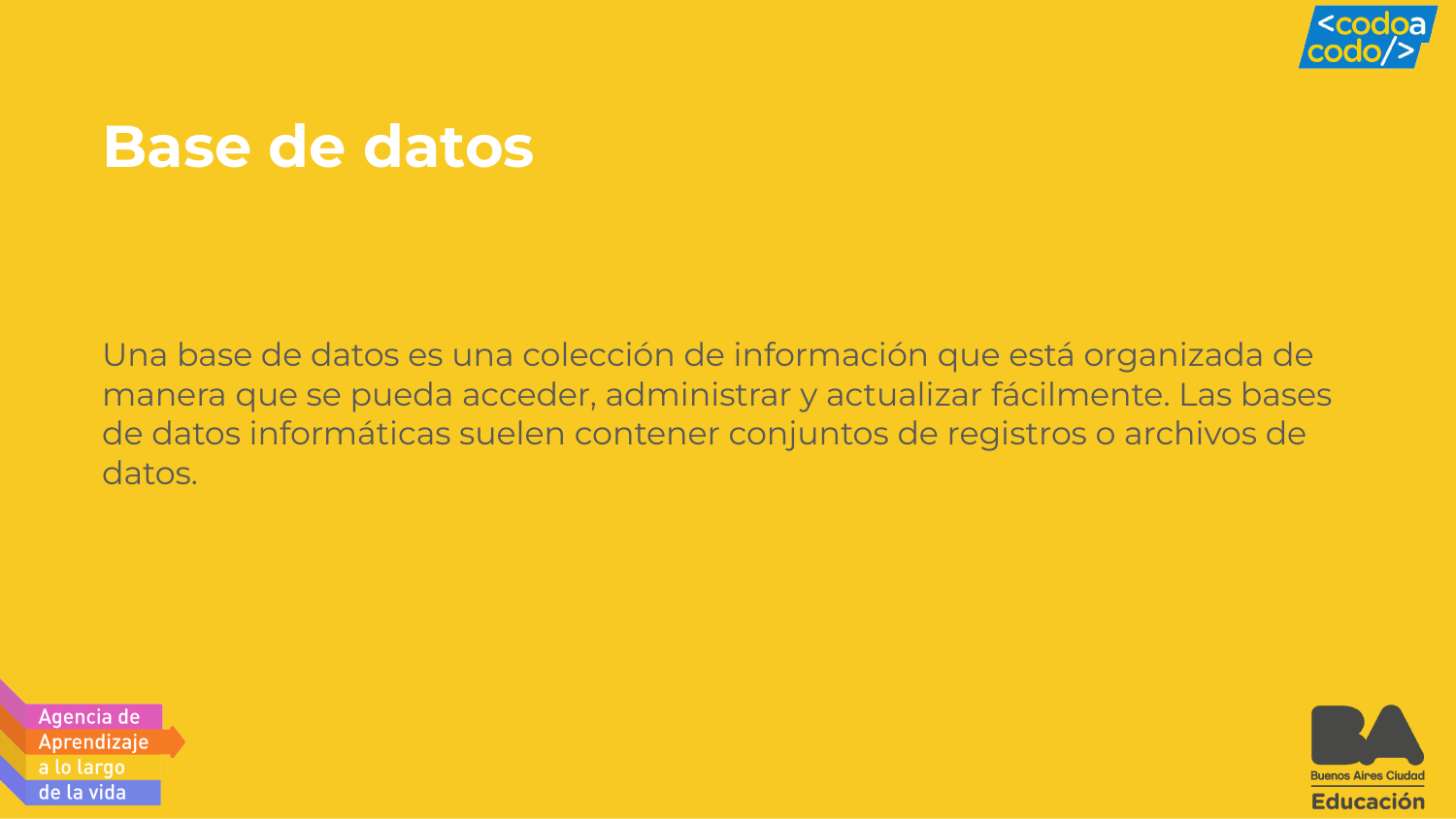

# Base de datos
Una base de datos es una colección de información que está organizada de manera que se pueda acceder, administrar y actualizar fácilmente. Las bases de datos informáticas suelen contener conjuntos de registros o archivos de datos.